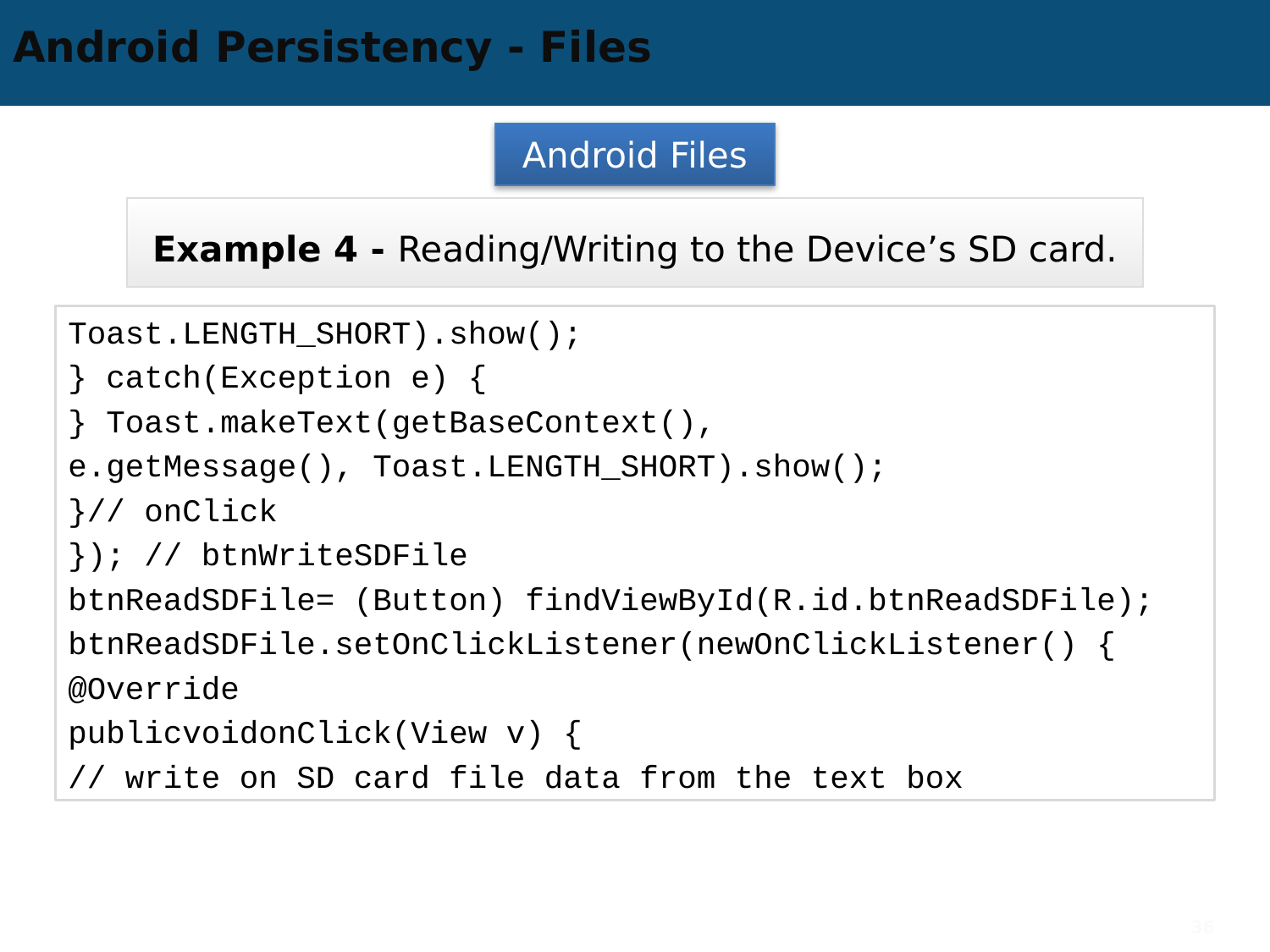

# Android Persistency - Files
Android Files
Example 4 - Reading/Writing to the Device’s SD card.
Toast.LENGTH_SHORT).show();
} catch(Exception e) {
} Toast.makeText(getBaseContext(),
e.getMessage(), Toast.LENGTH_SHORT).show();
}// onClick
}); // btnWriteSDFile
btnReadSDFile= (Button) findViewById(R.id.btnReadSDFile);
btnReadSDFile.setOnClickListener(newOnClickListener() {
@Override
publicvoidonClick(View v) {
// write on SD card file data from the text box